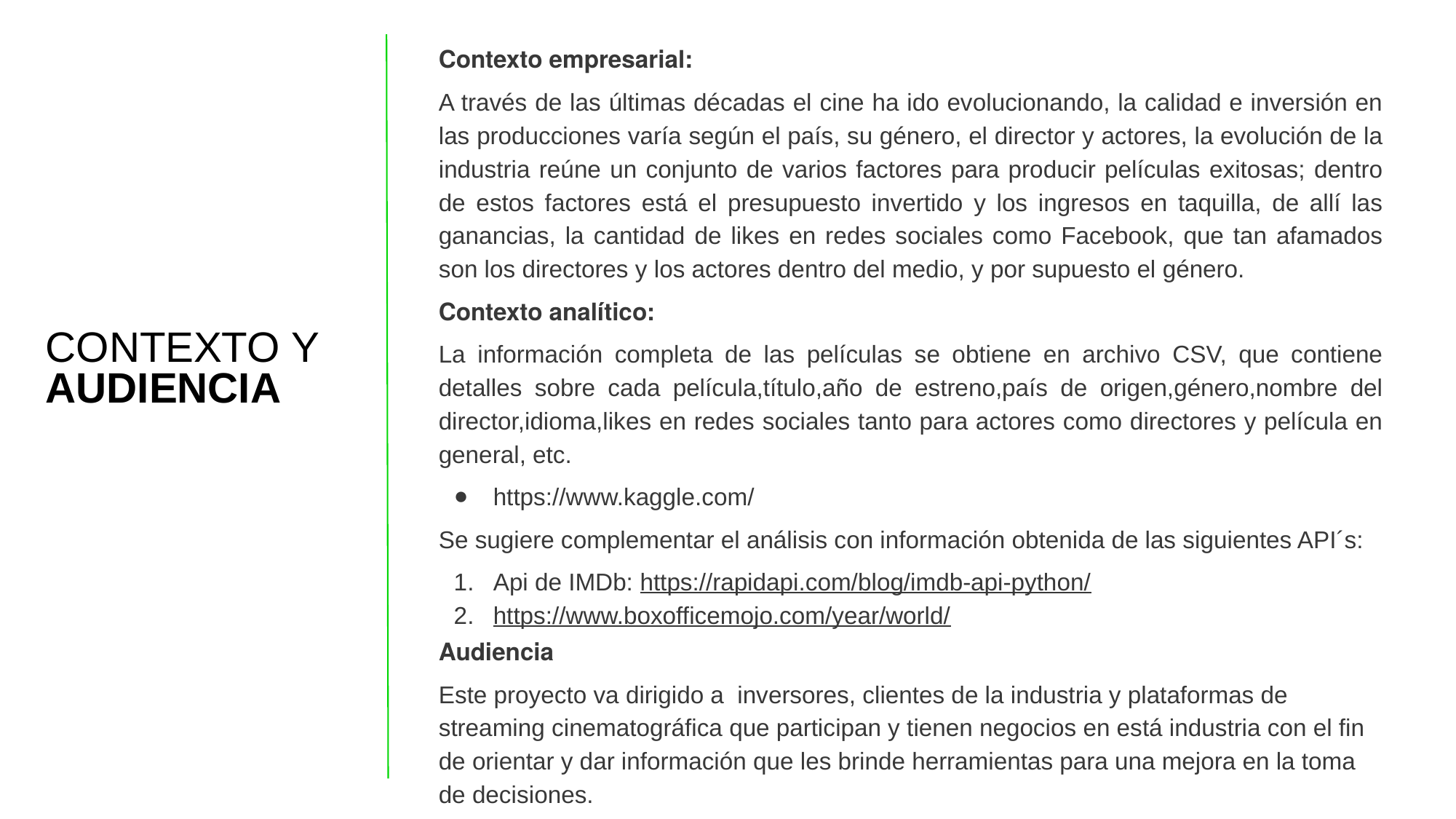

Contexto empresarial:
A través de las últimas décadas el cine ha ido evolucionando, la calidad e inversión en las producciones varía según el país, su género, el director y actores, la evolución de la industria reúne un conjunto de varios factores para producir películas exitosas; dentro de estos factores está el presupuesto invertido y los ingresos en taquilla, de allí las ganancias, la cantidad de likes en redes sociales como Facebook, que tan afamados son los directores y los actores dentro del medio, y por supuesto el género.
Contexto analítico:
La información completa de las películas se obtiene en archivo CSV, que contiene detalles sobre cada película,título,año de estreno,país de origen,género,nombre del director,idioma,likes en redes sociales tanto para actores como directores y película en general, etc.
https://www.kaggle.com/
Se sugiere complementar el análisis con información obtenida de las siguientes API´s:
Api de IMDb: https://rapidapi.com/blog/imdb-api-python/
https://www.boxofficemojo.com/year/world/
Audiencia
Este proyecto va dirigido a  inversores, clientes de la industria y plataformas de streaming cinematográfica que participan y tienen negocios en está industria con el fin de orientar y dar información que les brinde herramientas para una mejora en la toma de decisiones.
CONTEXTO Y
AUDIENCIA
3